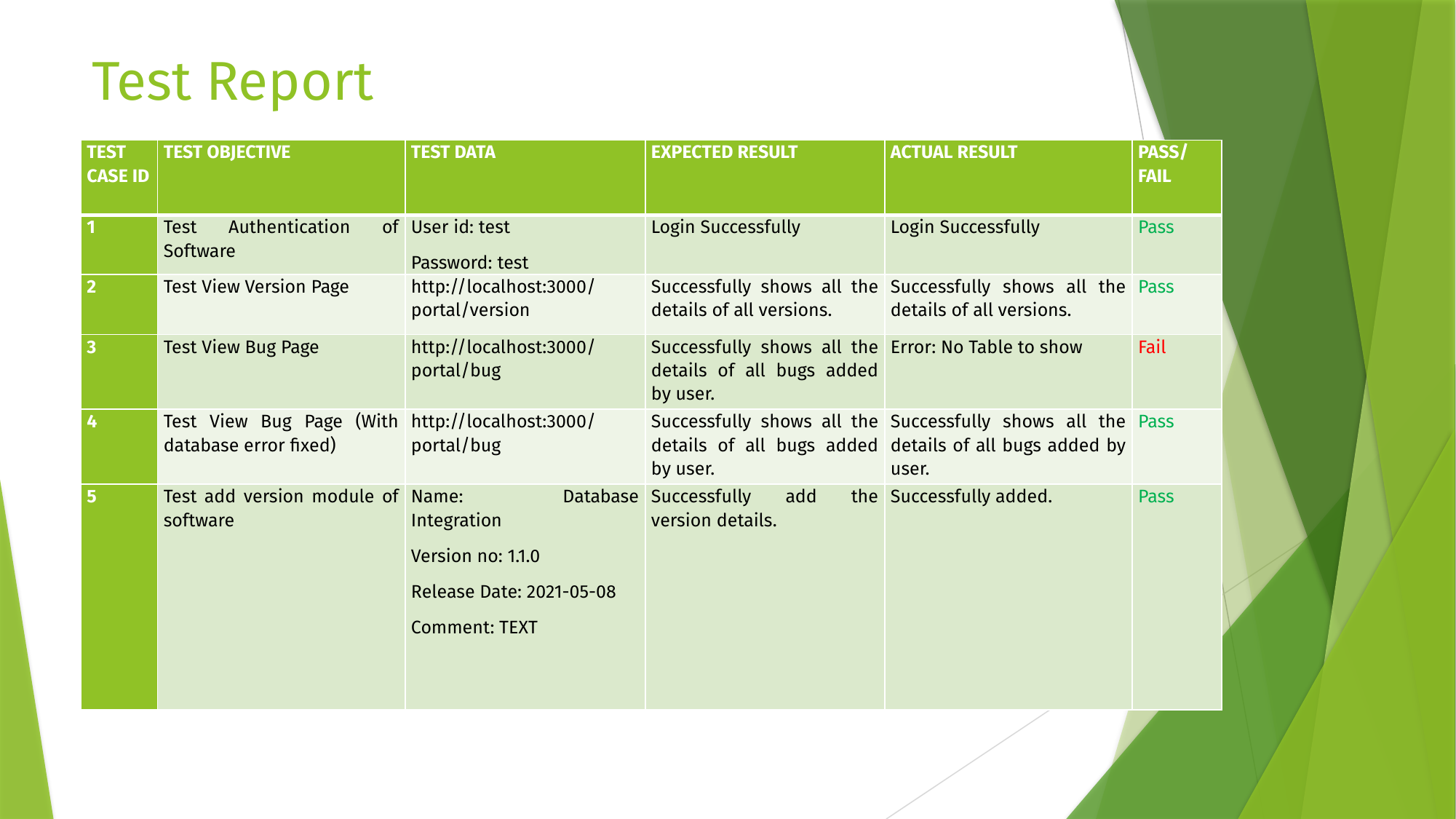

# Test Report
| TEST CASE ID | TEST OBJECTIVE | TEST DATA | EXPECTED RESULT | ACTUAL RESULT | PASS/FAIL |
| --- | --- | --- | --- | --- | --- |
| 1 | Test Authentication of Software | User id: test Password: test | Login Successfully | Login Successfully | Pass |
| 2 | Test View Version Page | http://localhost:3000/portal/version | Successfully shows all the details of all versions. | Successfully shows all the details of all versions. | Pass |
| 3 | Test View Bug Page | http://localhost:3000/portal/bug | Successfully shows all the details of all bugs added by user. | Error: No Table to show | Fail |
| 4 | Test View Bug Page (With database error fixed) | http://localhost:3000/portal/bug | Successfully shows all the details of all bugs added by user. | Successfully shows all the details of all bugs added by user. | Pass |
| 5 | Test add version module of software | Name: Database Integration Version no: 1.1.0 Release Date: 2021-05-08 Comment: TEXT | Successfully add the version details. | Successfully added. | Pass |